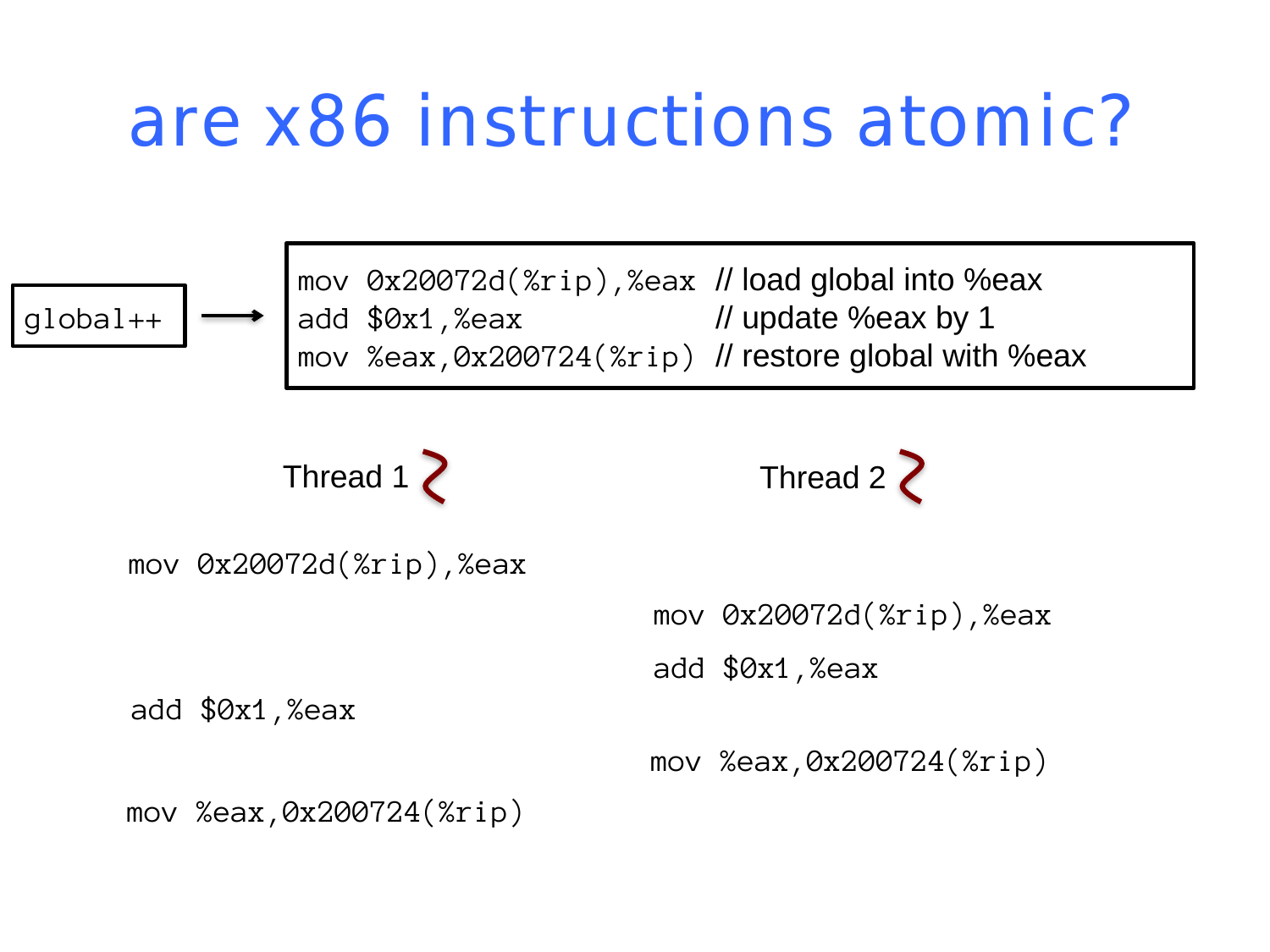

# are x86 instructions atomic?
mov 0x20072d(%rip),%eax // load global into %eax
add $0x1,%eax           // update %eax by 1
mov %eax,0x200724(%rip) // restore global with %eax
global++
Thread 1
Thread 2

mov 0x20072d(%rip),%eax
mov 0x20072d(%rip),%eax
add $0x1,%eax
add $0x1,%eax
mov %eax,0x200724(%rip)
mov %eax,0x200724(%rip)